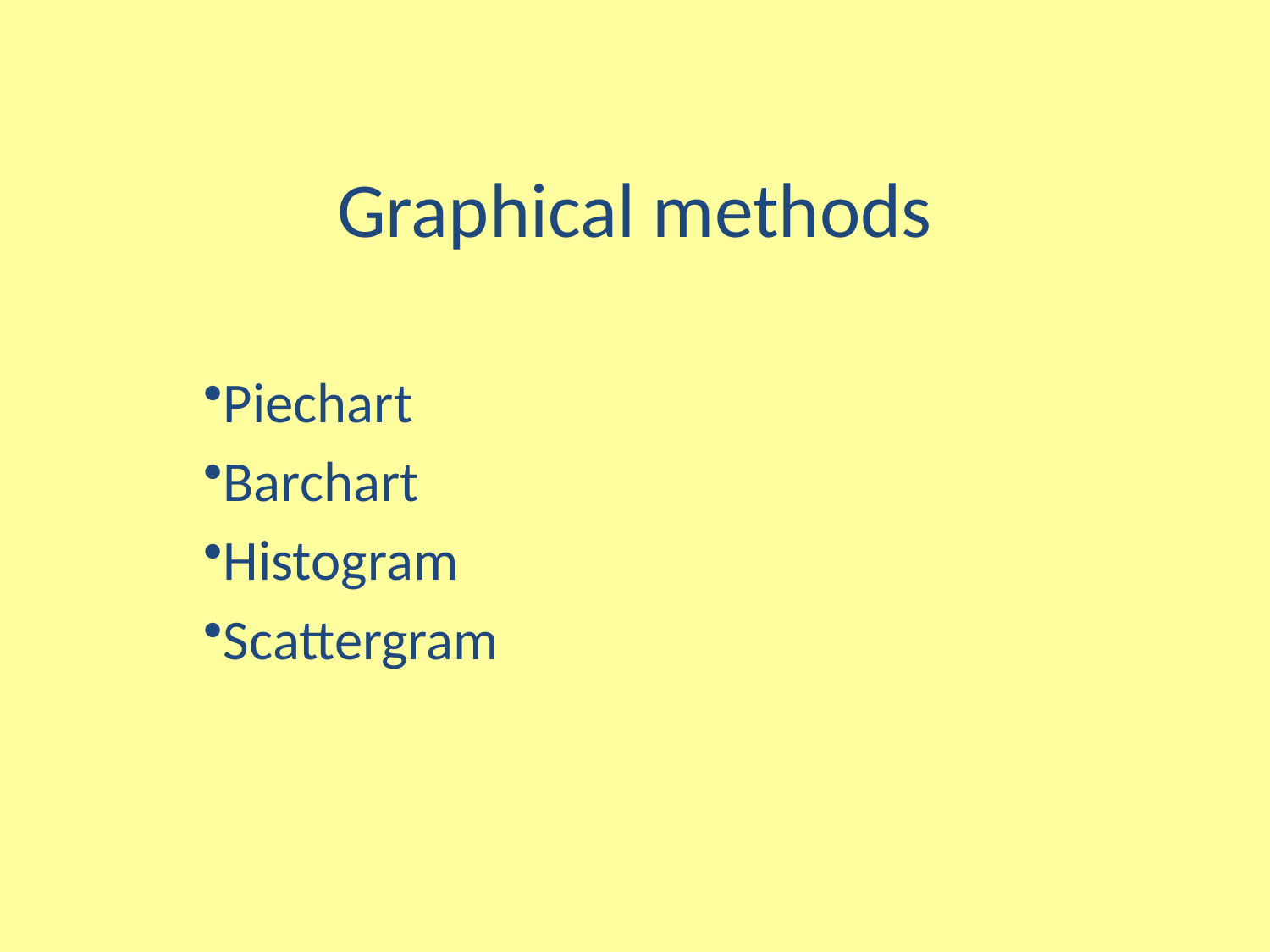

# Graphical methods
Piechart
Barchart
Histogram
Scattergram